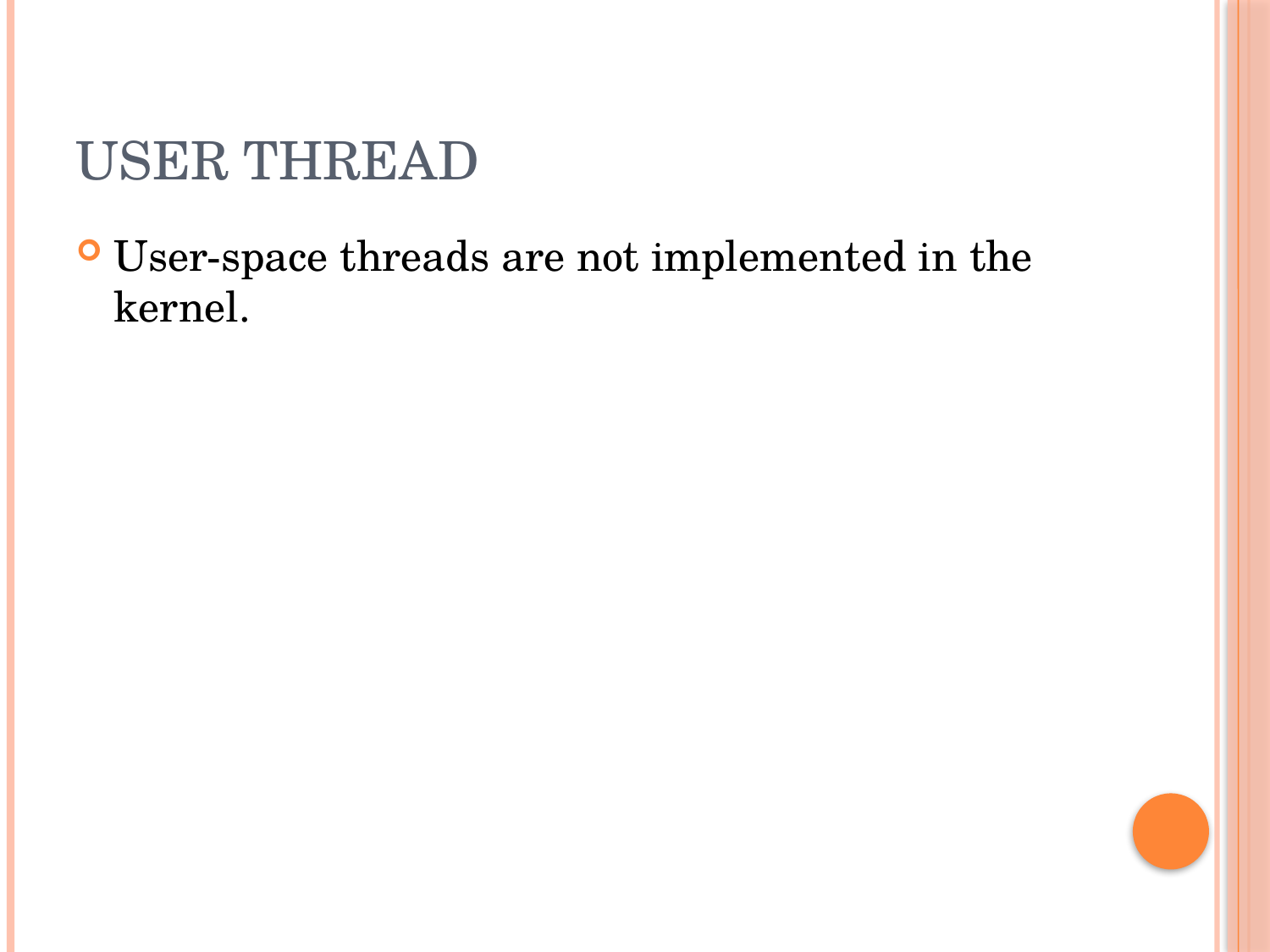

# User thread
User-space threads are not implemented in the kernel.